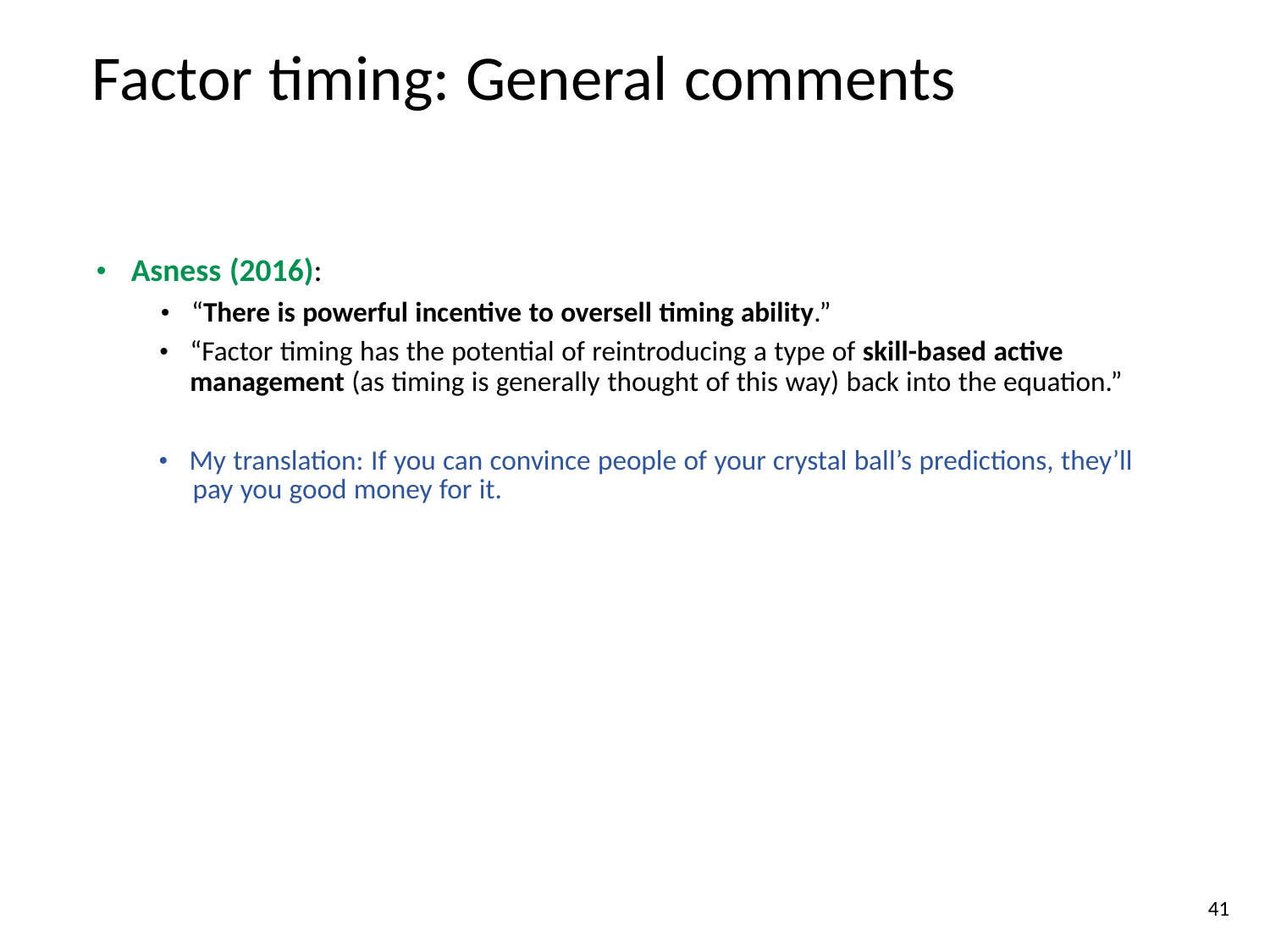

Factor timing: General comments
•   Asness (2016):
•   “There is powerful incentive to oversell timing ability.”
•   “Factor timing has the potential of reintroducing a type of skill-based active
management (as timing is generally thought of this way) back into the equation.”
•   My translation: If you can convince people of your crystal ball’s predictions, they’ll
pay you good money for it.
41